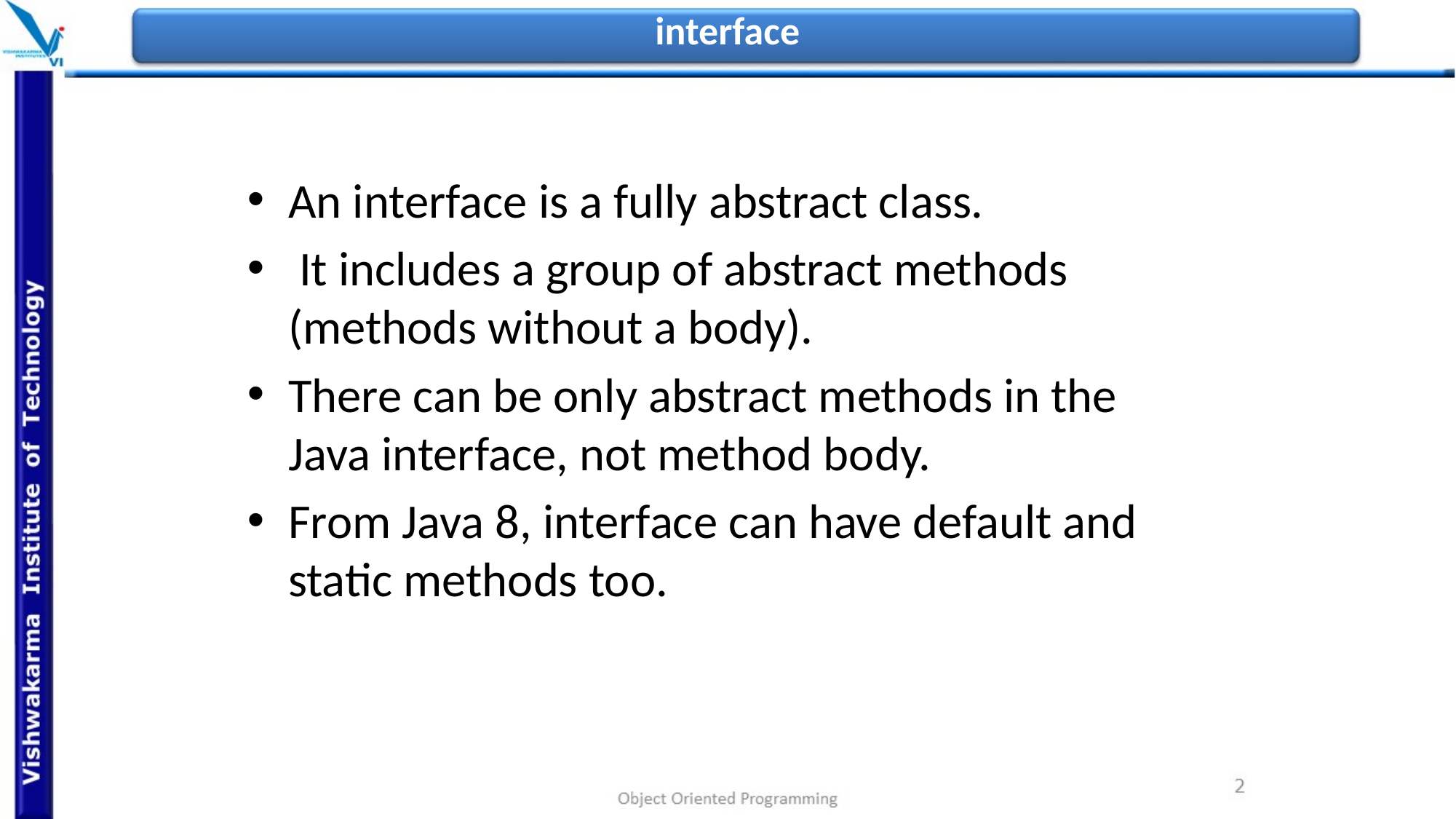

# interface
An interface is a fully abstract class.
 It includes a group of abstract methods (methods without a body).
There can be only abstract methods in the Java interface, not method body.
From Java 8, interface can have default and static methods too.